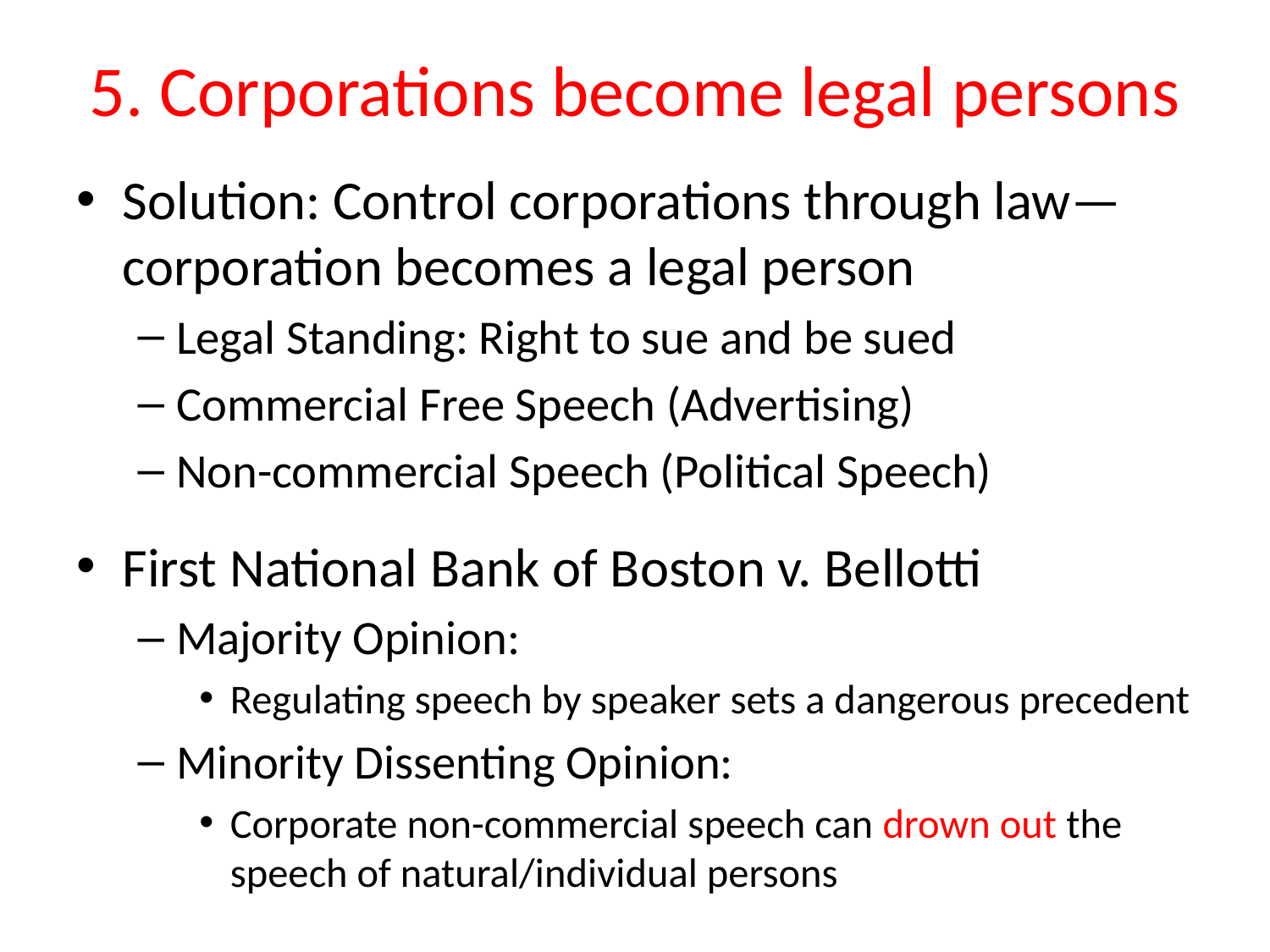

# 5. Corporations become legal persons
Solution: Control corporations through law—corporation becomes a legal person
Legal Standing: Right to sue and be sued
Commercial Free Speech (Advertising)
Non-commercial Speech (Political Speech)

First National Bank of Boston v. Bellotti
Majority Opinion:
Regulating speech by speaker sets a dangerous precedent
Minority Dissenting Opinion:
Corporate non-commercial speech can drown out the speech of natural/individual persons